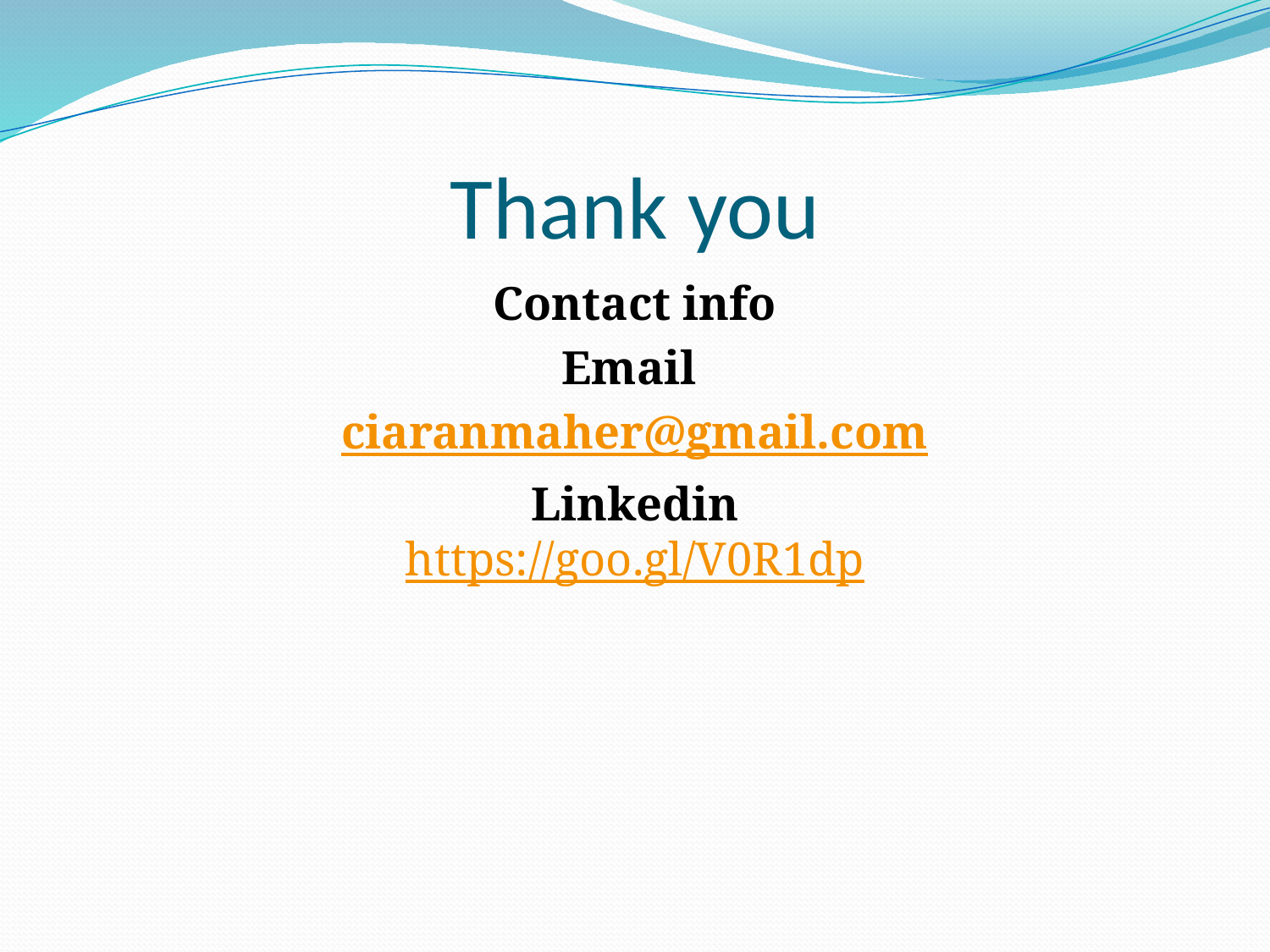

# Thank you
Contact info
Email
ciaranmaher@gmail.com
Linkedin
https://goo.gl/V0R1dp